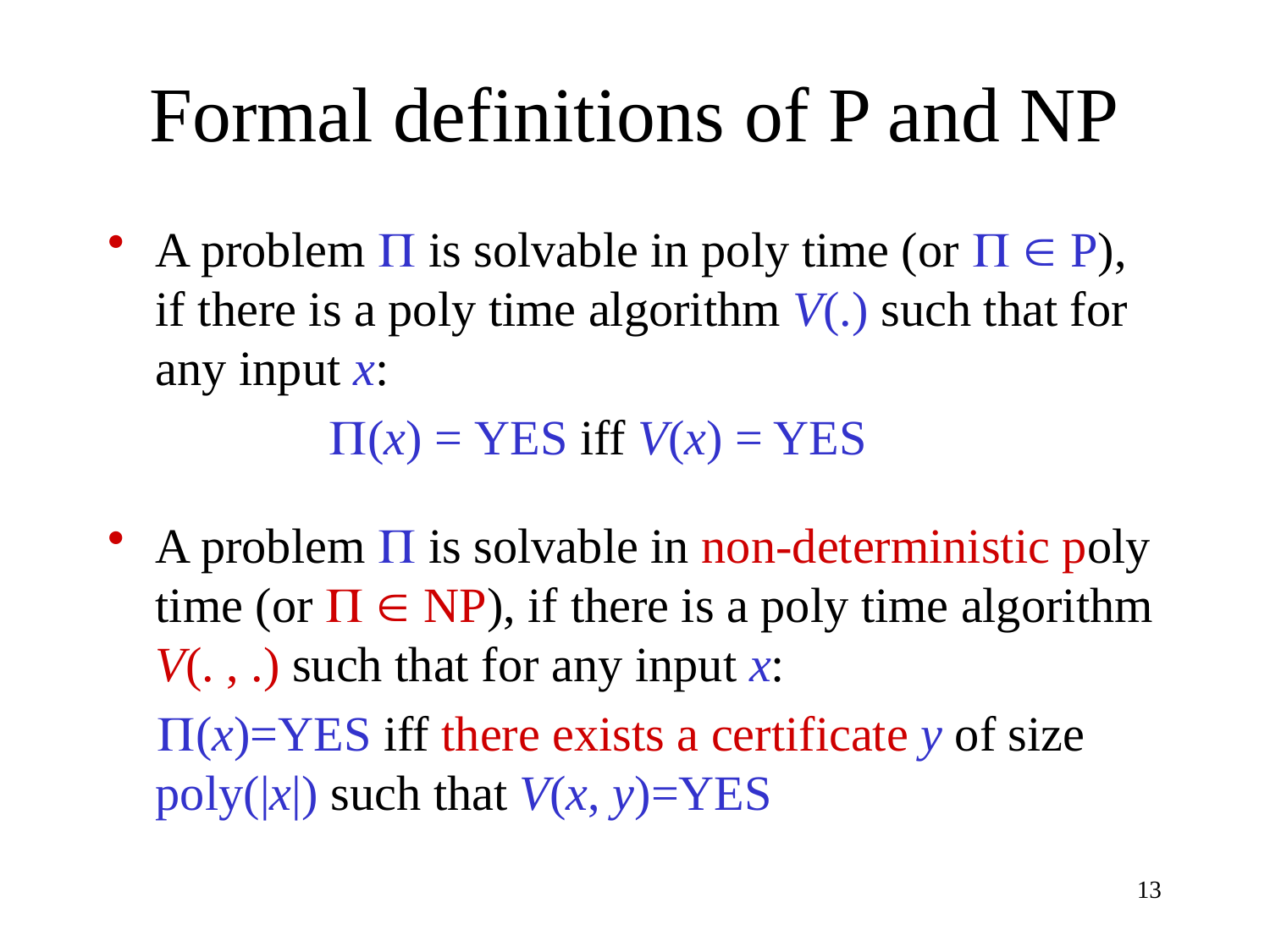

# Formal definitions of P and NP
A problem Π is solvable in poly time (or Π ∈ P),  if there is a poly time algorithm V(.) such that for any input x:
                  Π(x) = YES iff V(x) = YES

A problem Π is solvable in non-deterministic poly time (or Π ∈ NP), if there is a poly time algorithm V(. , .) such that for any input x:
    Π(x)=YES iff there exists a certificate y of size poly(|x|) such that V(x, y)=YES
13